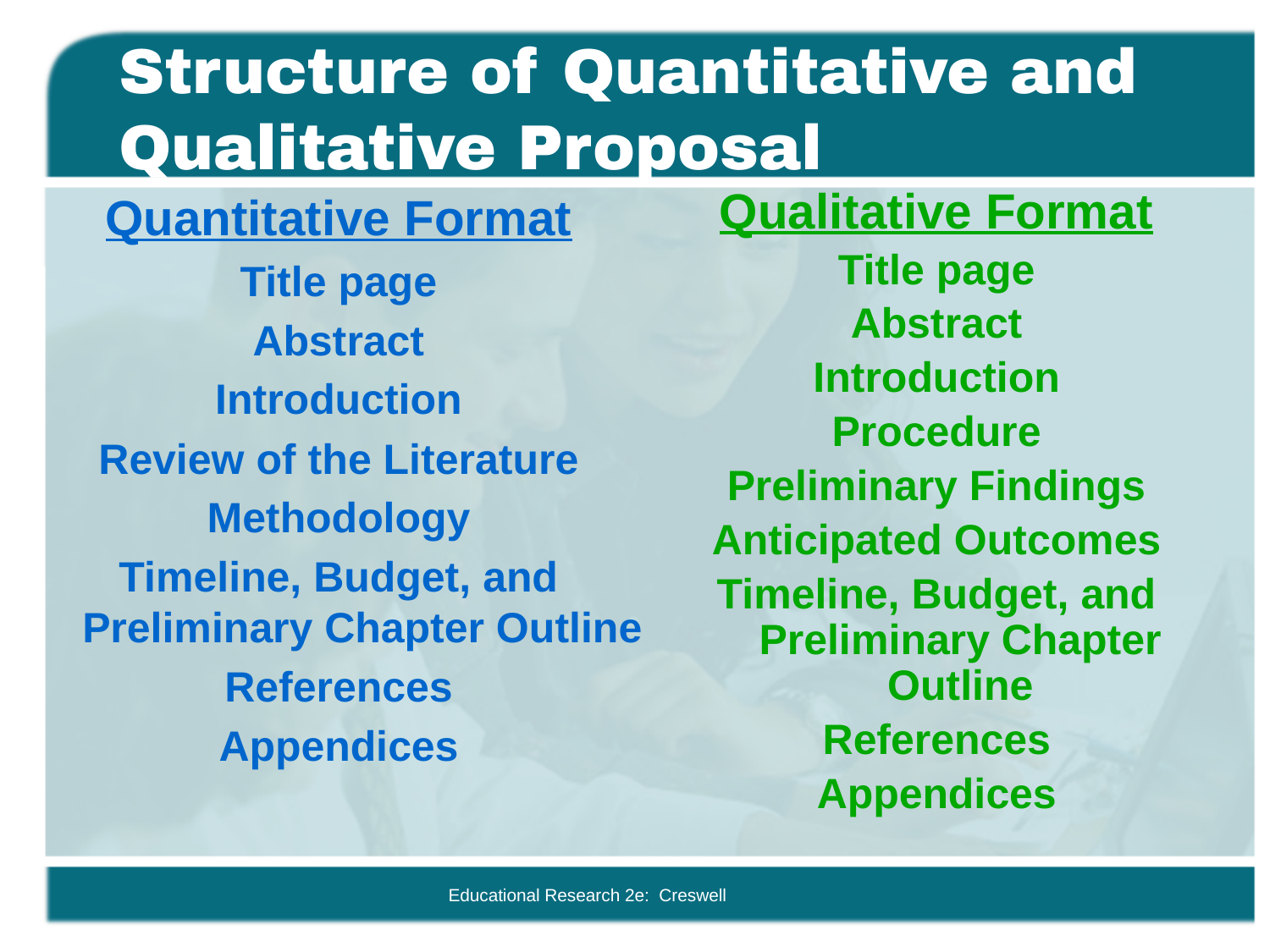

# Structure of Quantitative and Qualitative Proposal
Quantitative Format
Title page
Abstract
Introduction
Review of the Literature
Methodology
Timeline, Budget, and Preliminary Chapter Outline
References
Appendices

Qualitative Format
Title page
Abstract
Introduction
Procedure
Preliminary Findings
Anticipated Outcomes
Timeline, Budget, and Preliminary Chapter Outline
References
Appendices
Educational Research 2e:  Creswell